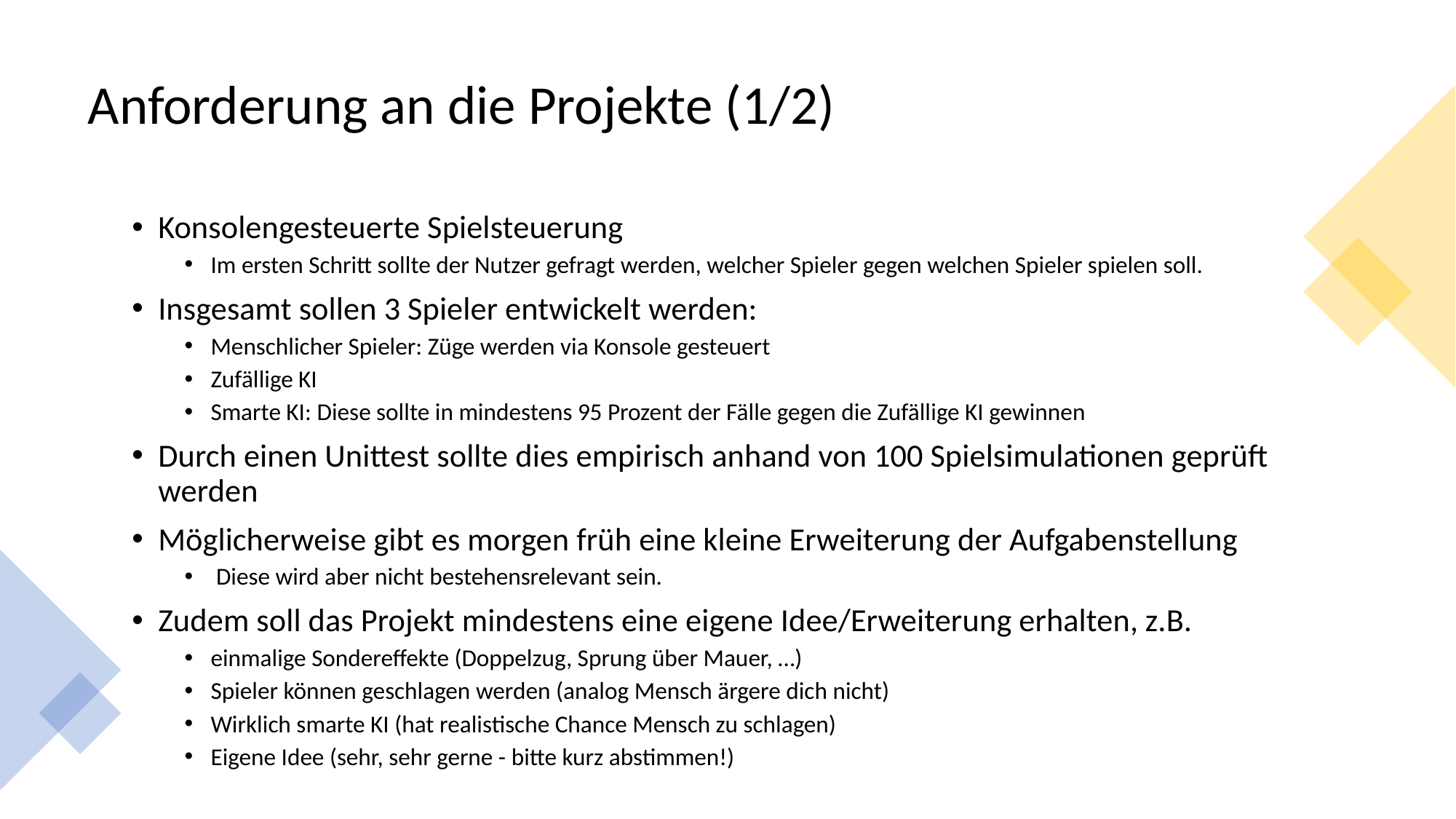

# Anforderung an die Projekte (1/2)

Konsolengesteuerte Spielsteuerung
Im ersten Schritt sollte der Nutzer gefragt werden, welcher Spieler gegen welchen Spieler spielen soll.
Insgesamt sollen 3 Spieler entwickelt werden:
Menschlicher Spieler: Züge werden via Konsole gesteuert
Zufällige KI
Smarte KI: Diese sollte in mindestens 95 Prozent der Fälle gegen die Zufällige KI gewinnen
Durch einen Unittest sollte dies empirisch anhand von 100 Spielsimulationen geprüft werden
Möglicherweise gibt es morgen früh eine kleine Erweiterung der Aufgabenstellung
 Diese wird aber nicht bestehensrelevant sein.
Zudem soll das Projekt mindestens eine eigene Idee/Erweiterung erhalten, z.B.
einmalige Sondereffekte (Doppelzug, Sprung über Mauer, …)
Spieler können geschlagen werden (analog Mensch ärgere dich nicht)
Wirklich smarte KI (hat realistische Chance Mensch zu schlagen)
Eigene Idee (sehr, sehr gerne - bitte kurz abstimmen!)